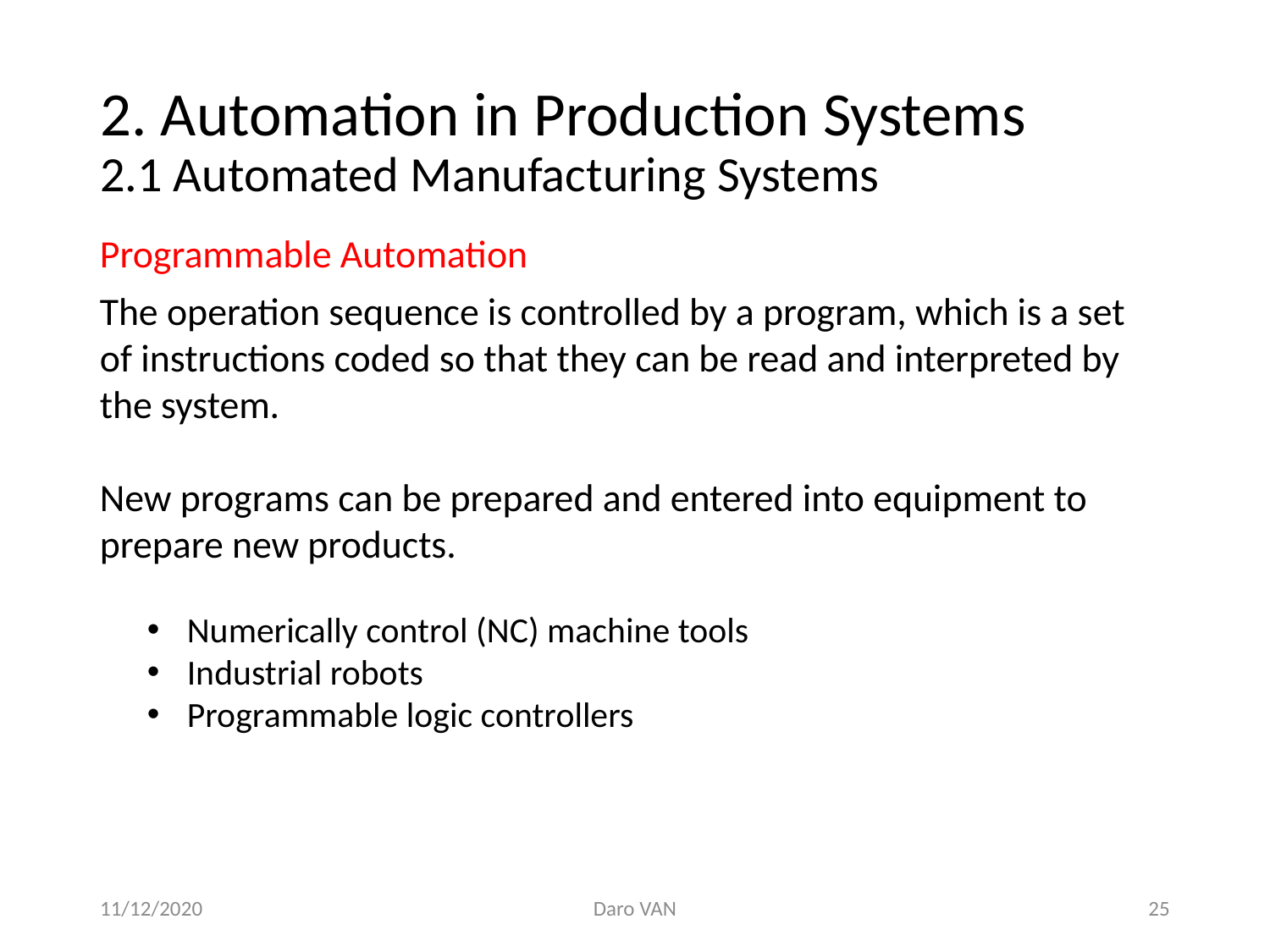

# 2. Automation in Production Systems 2.1 Automated Manufacturing Systems
Programmable Automation

The operation sequence is controlled by a program, which is a set of instructions coded so that they can be read and interpreted by the system.

New programs can be prepared and entered into equipment to prepare new products.
Numerically control (NC) machine tools
Industrial robots
Programmable logic controllers
11/12/2020
Daro VAN
25